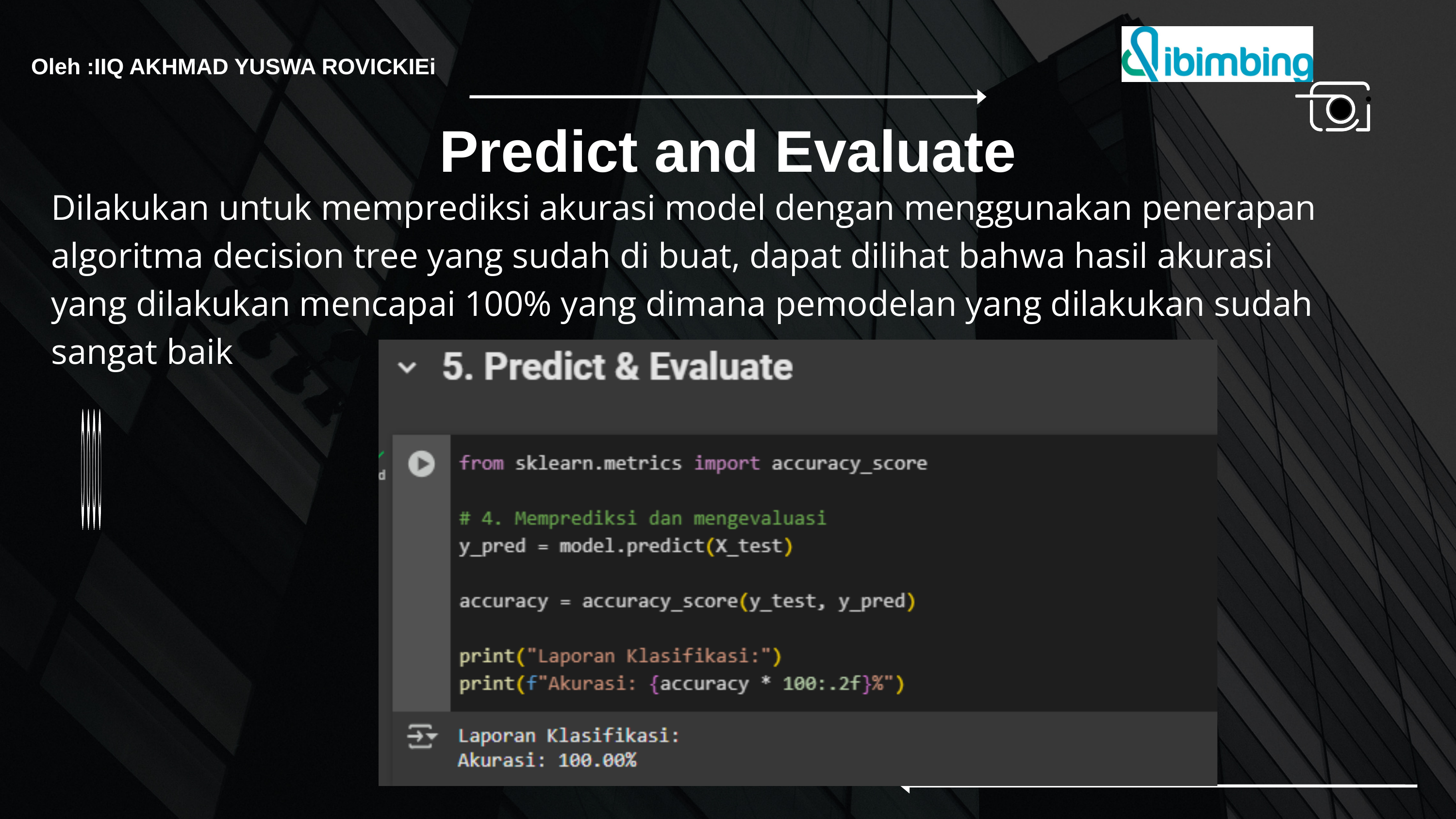

Oleh :IIQ AKHMAD YUSWA ROVICKIEi

Predict and Evaluate
Dilakukan untuk memprediksi akurasi model dengan menggunakan penerapan algoritma decision tree yang sudah di buat, dapat dilihat bahwa hasil akurasi yang dilakukan mencapai 100% yang dimana pemodelan yang dilakukan sudah sangat baik